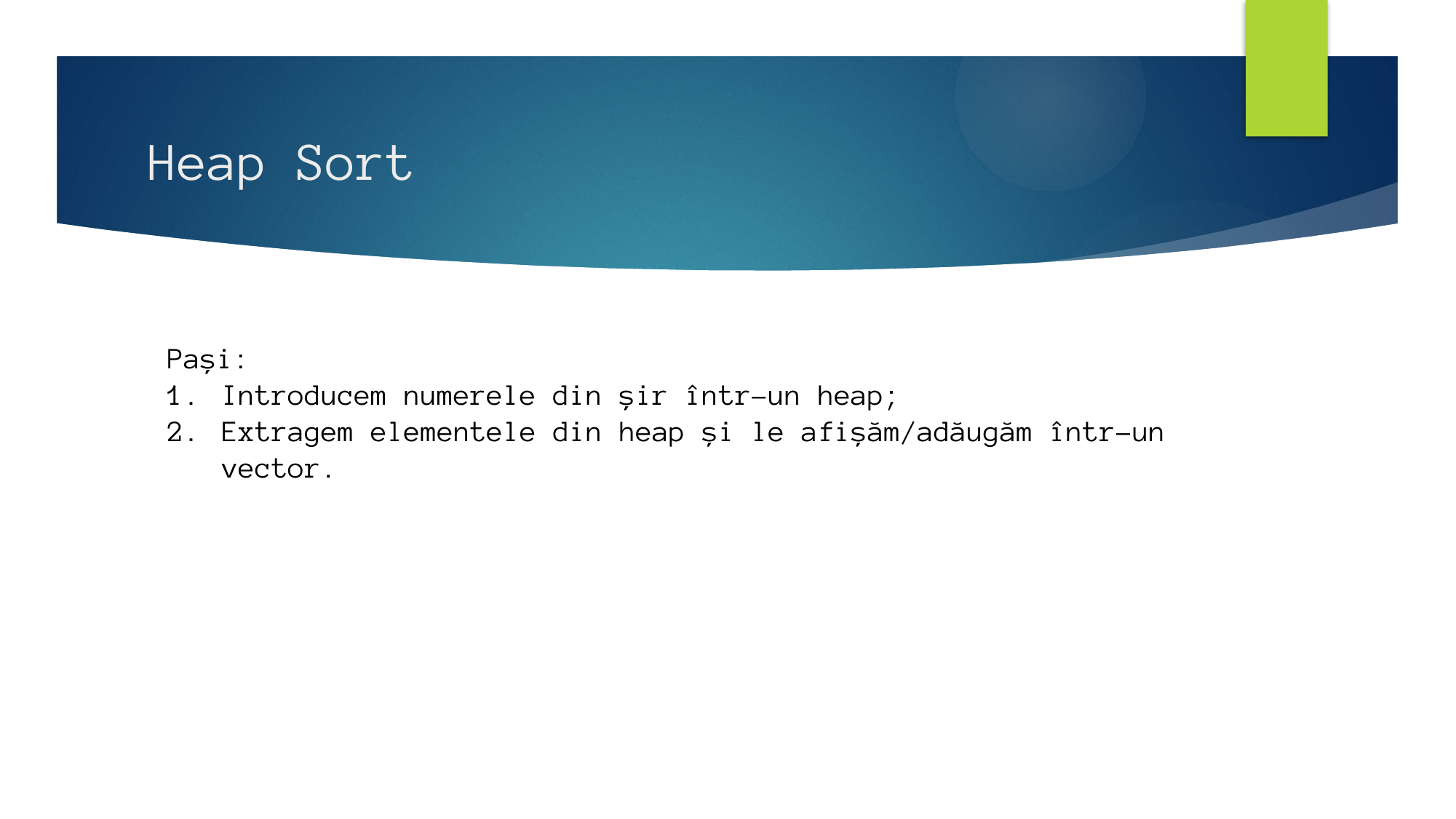

# Heap Sort
Pași:
Introducem numerele din șir într-un heap;
Extragem elementele din heap și le afișăm/adăugăm într-un vector.